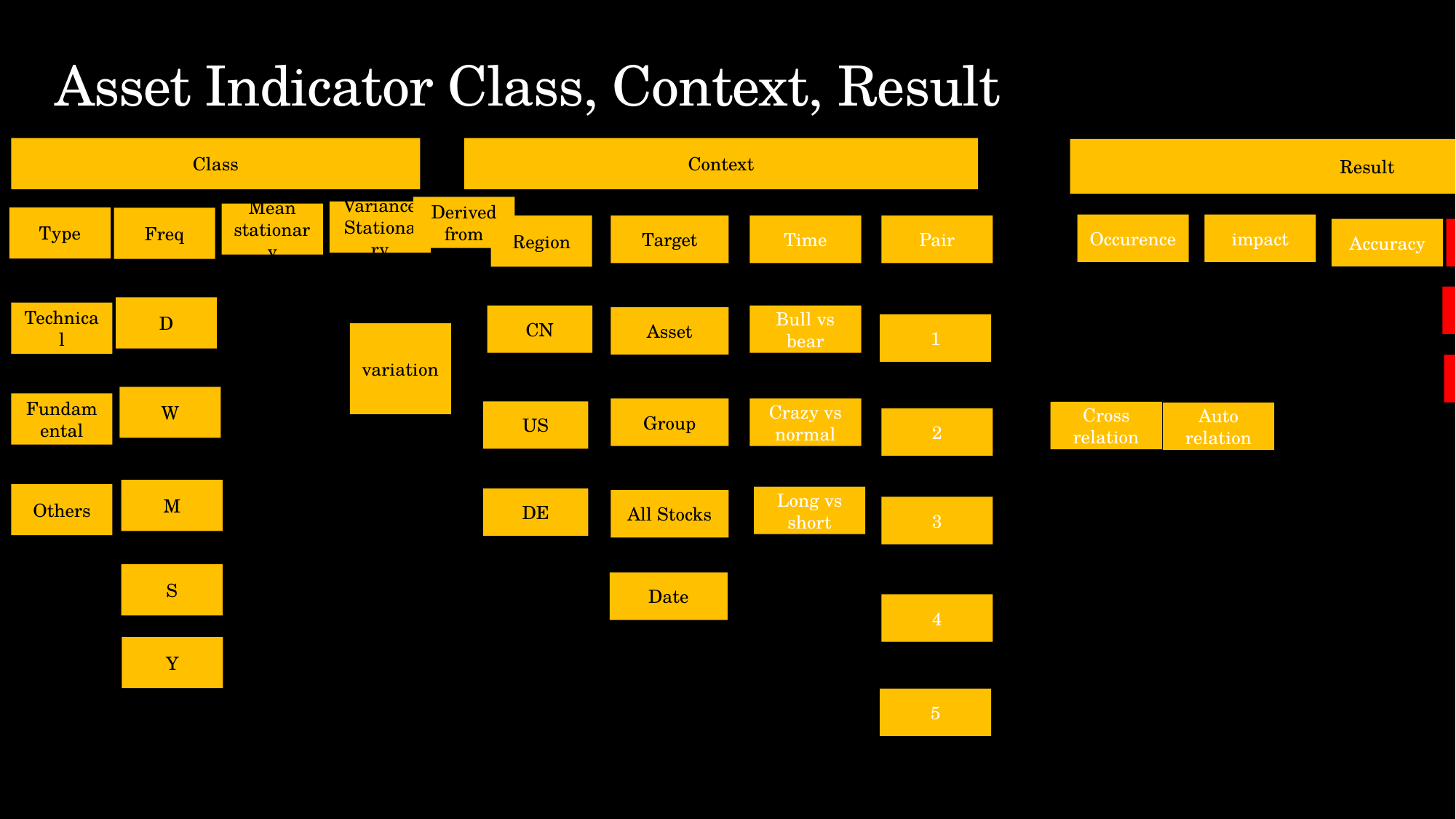

# Asset Indicator Class, Context, Result
Class
Context
Result
Derived from
Variance Stationary
Mean stationary
Type
Freq
Occurence
impact
Region
Target
Time
Pair
Accuracy
Group Beta
Replaceable =high pearson
High
D
Technical
CN
Bull vs bear
Asset
1
variation
low
W
Fundamental
Group
Crazy vs normal
US
Cross relation
Auto relation
2
M
Others
Long vs short
DE
All Stocks
3
S
Date
4
Y
5